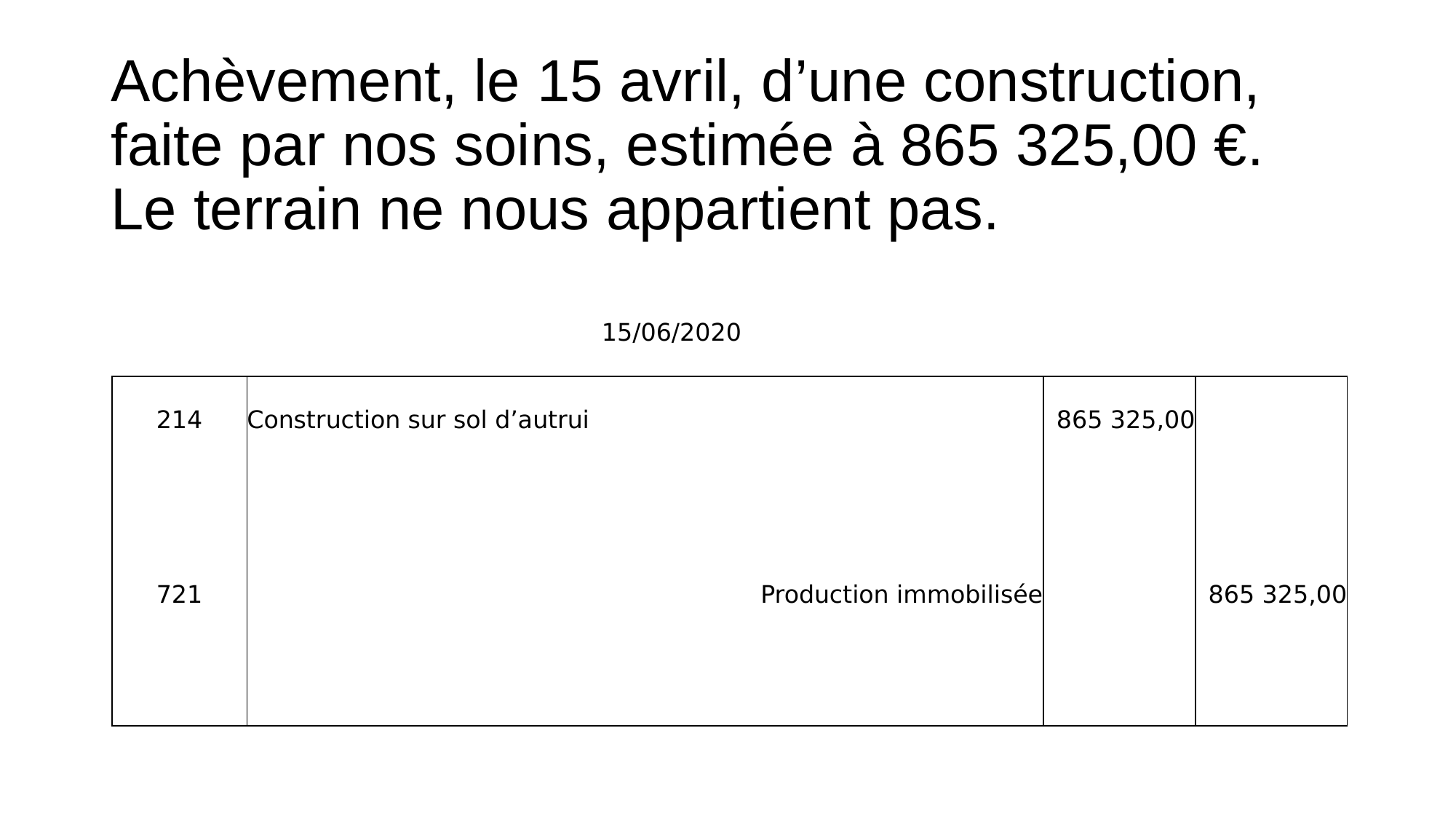

# Achèvement, le 15 avril, d’une construction, faite par nos soins, estimée à 865 325,00 €. Le terrain ne nous appartient pas.
|  |  | 15/06/2020 |  |  |  |
| --- | --- | --- | --- | --- | --- |
| 214 | Construction sur sol d’autrui |  |  | 865 325,00 |  |
|  |  |  |  |  |  |
| 721 | Production immobilisée |  |  |  | 865 325,00 |
|  |  |  |  |  |  |